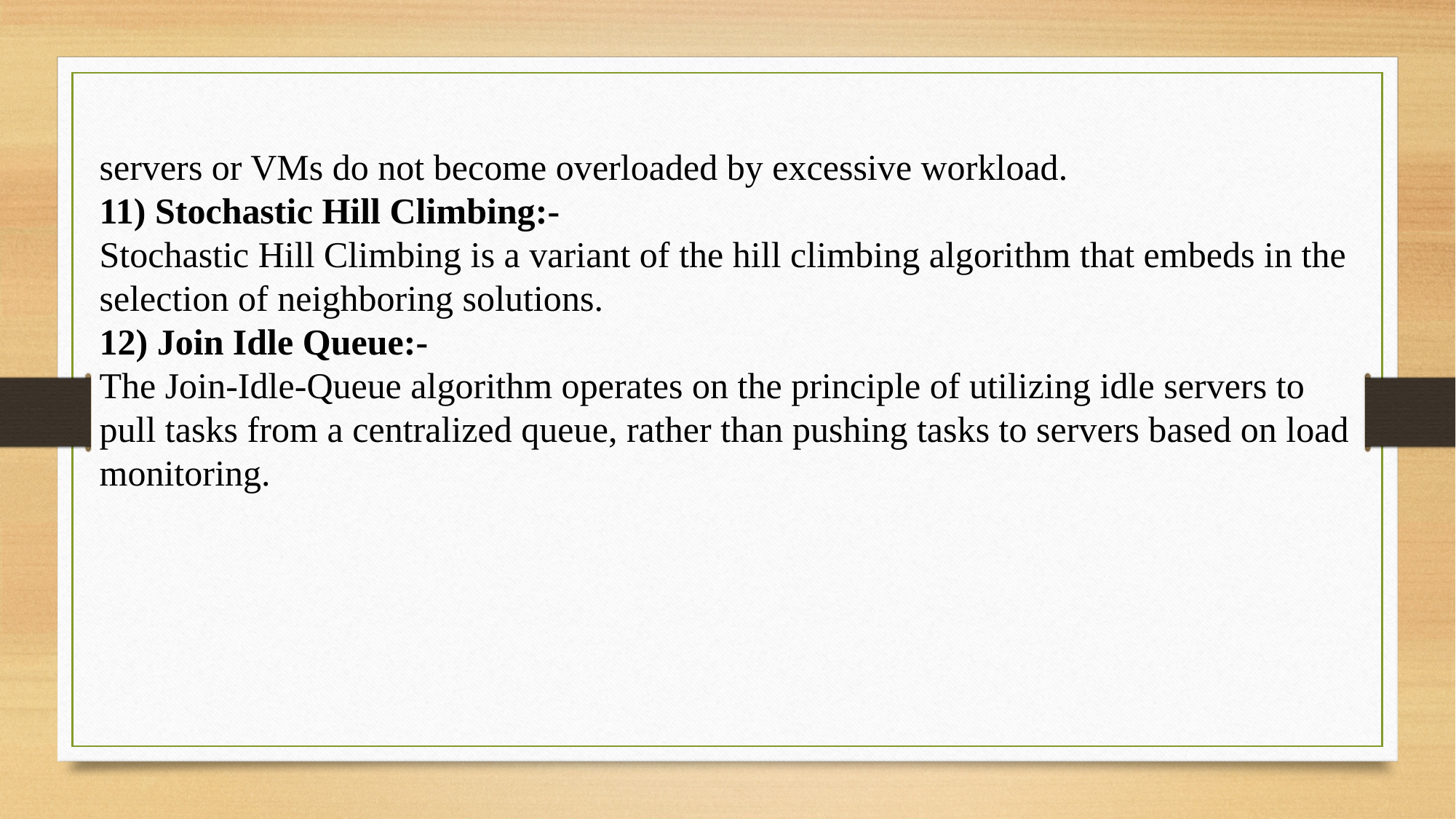

servers or VMs do not become overloaded by excessive workload.
11) Stochastic Hill Climbing:-
Stochastic Hill Climbing is a variant of the hill climbing algorithm that embeds in the selection of neighboring solutions.
12) Join Idle Queue:-
The Join-Idle-Queue algorithm operates on the principle of utilizing idle servers to pull tasks from a centralized queue, rather than pushing tasks to servers based on load monitoring.